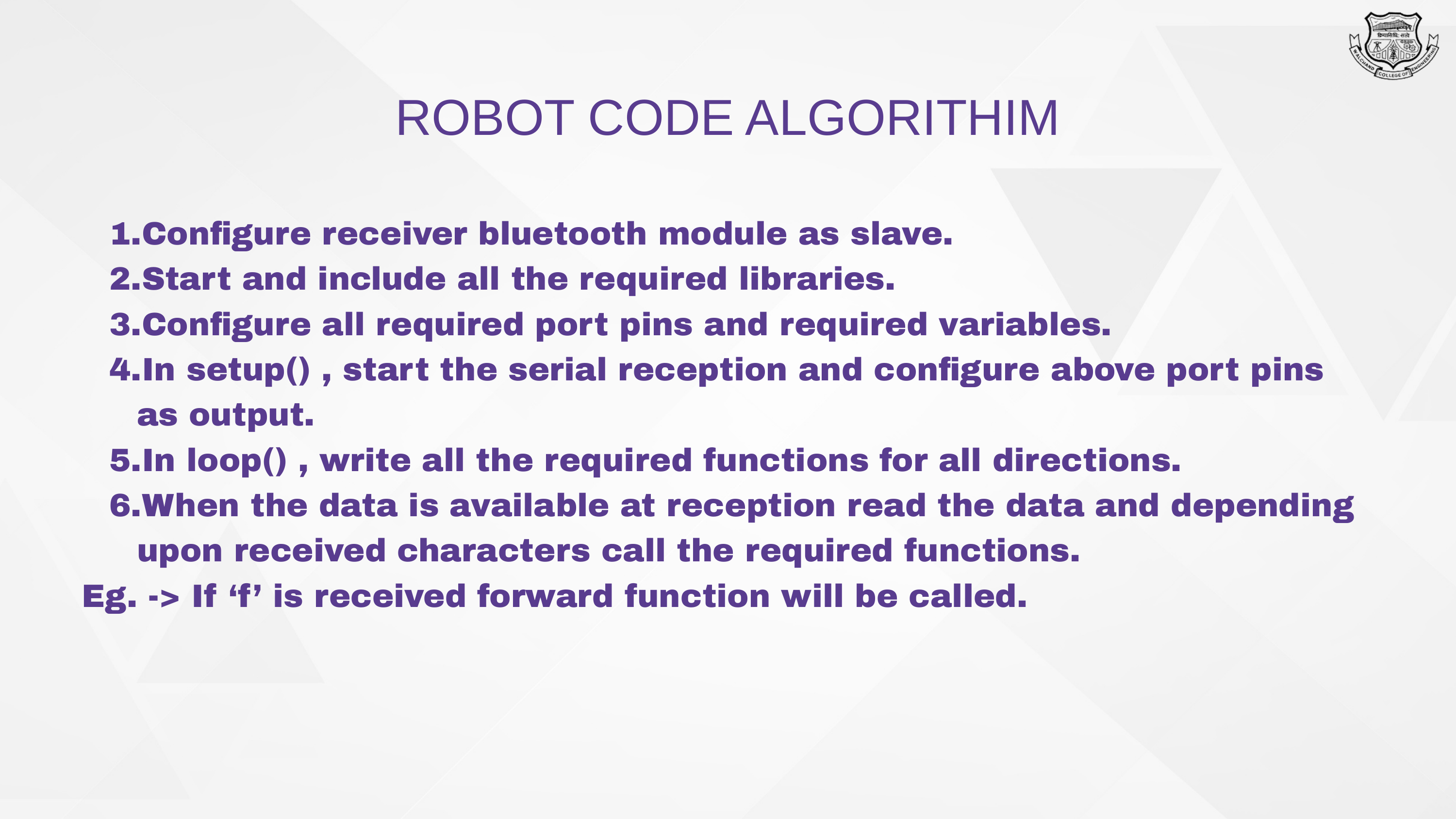

ROBOT CODE ALGORITHIM
Configure receiver bluetooth module as slave.
Start and include all the required libraries.
Configure all required port pins and required variables.
In setup() , start the serial reception and configure above port pins as output.
In loop() , write all the required functions for all directions.
When the data is available at reception read the data and depending upon received characters call the required functions.
Eg. -> If ‘f’ is received forward function will be called.